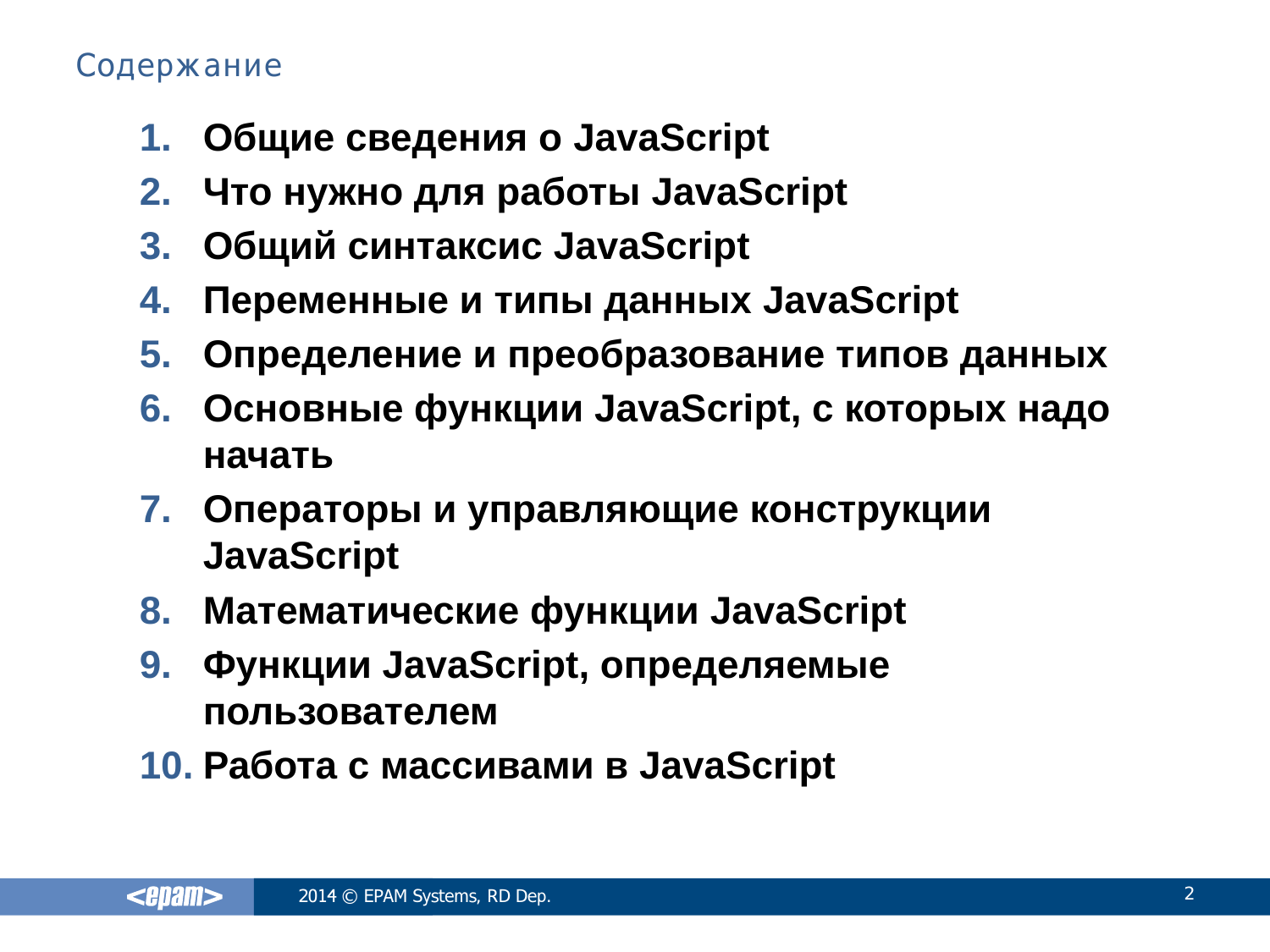

# Содержание
Общие сведения о JavaScript
Что нужно для работы JavaScript
Общий синтаксис JavaScript
Переменные и типы данных JavaScript
Определение и преобразование типов данных
Основные функции JavaScript, с которых надо начать
Операторы и управляющие конструкции JavaScript
Математические функции JavaScript
Функции JavaScript, определяемые пользователем
Работа с массивами в JavaScript
2
2014 © EPAM Systems, RD Dep.